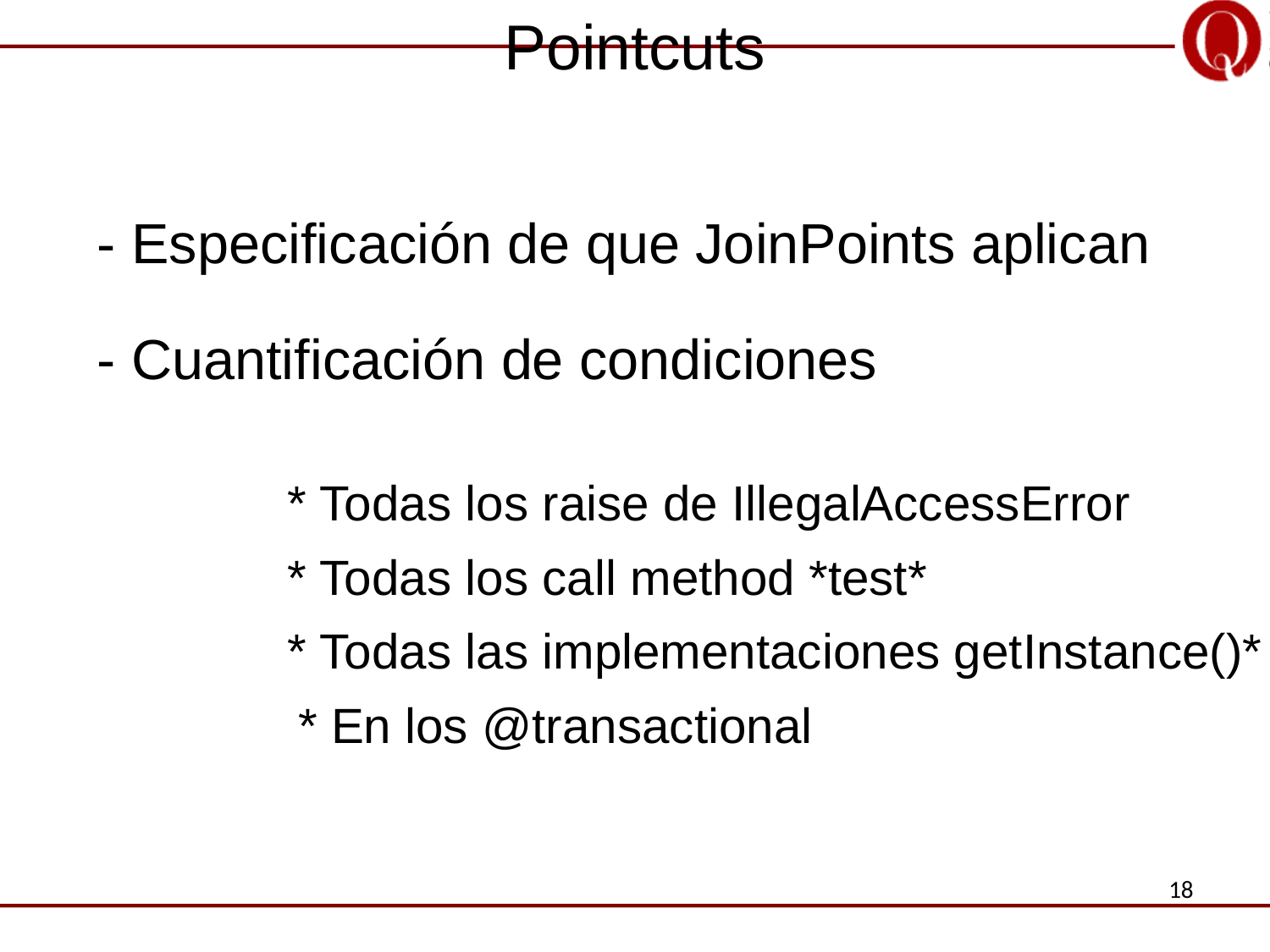

Pointcuts
- Especificación de que JoinPoints aplican
- Cuantificación de condiciones
* Todas los raise de IllegalAccessError
* Todas los call method *test*
* Todas las implementaciones getInstance()*
* En los @transactional